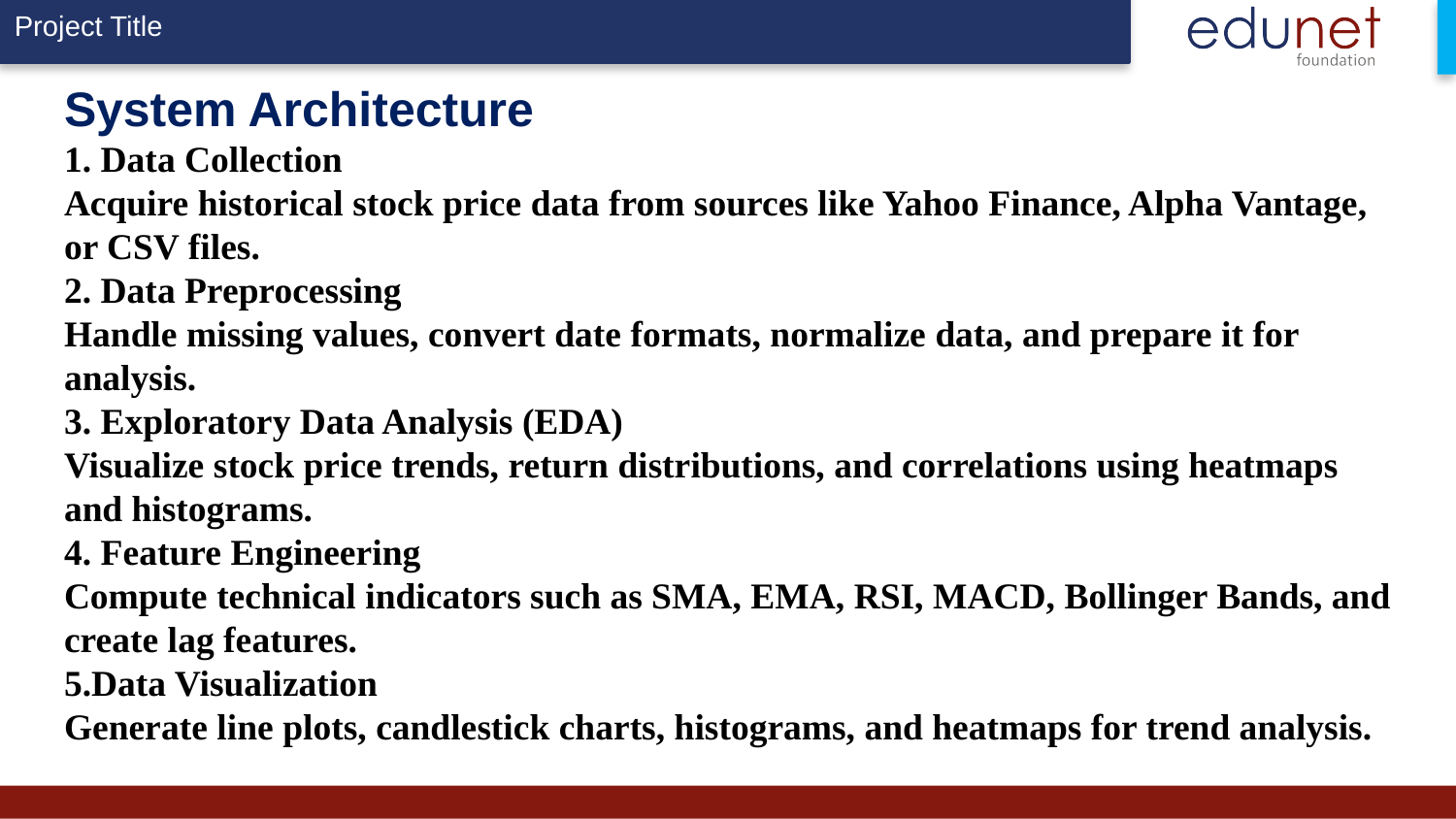

# System Architecture 1. Data Collection Acquire historical stock price data from sources like Yahoo Finance, Alpha Vantage, or CSV files. 2. Data Preprocessing Handle missing values, convert date formats, normalize data, and prepare it for analysis. 3. Exploratory Data Analysis (EDA) Visualize stock price trends, return distributions, and correlations using heatmaps and histograms. 4. Feature Engineering Compute technical indicators such as SMA, EMA, RSI, MACD, Bollinger Bands, and create lag features. 5.Data Visualization Generate line plots, candlestick charts, histograms, and heatmaps for trend analysis.